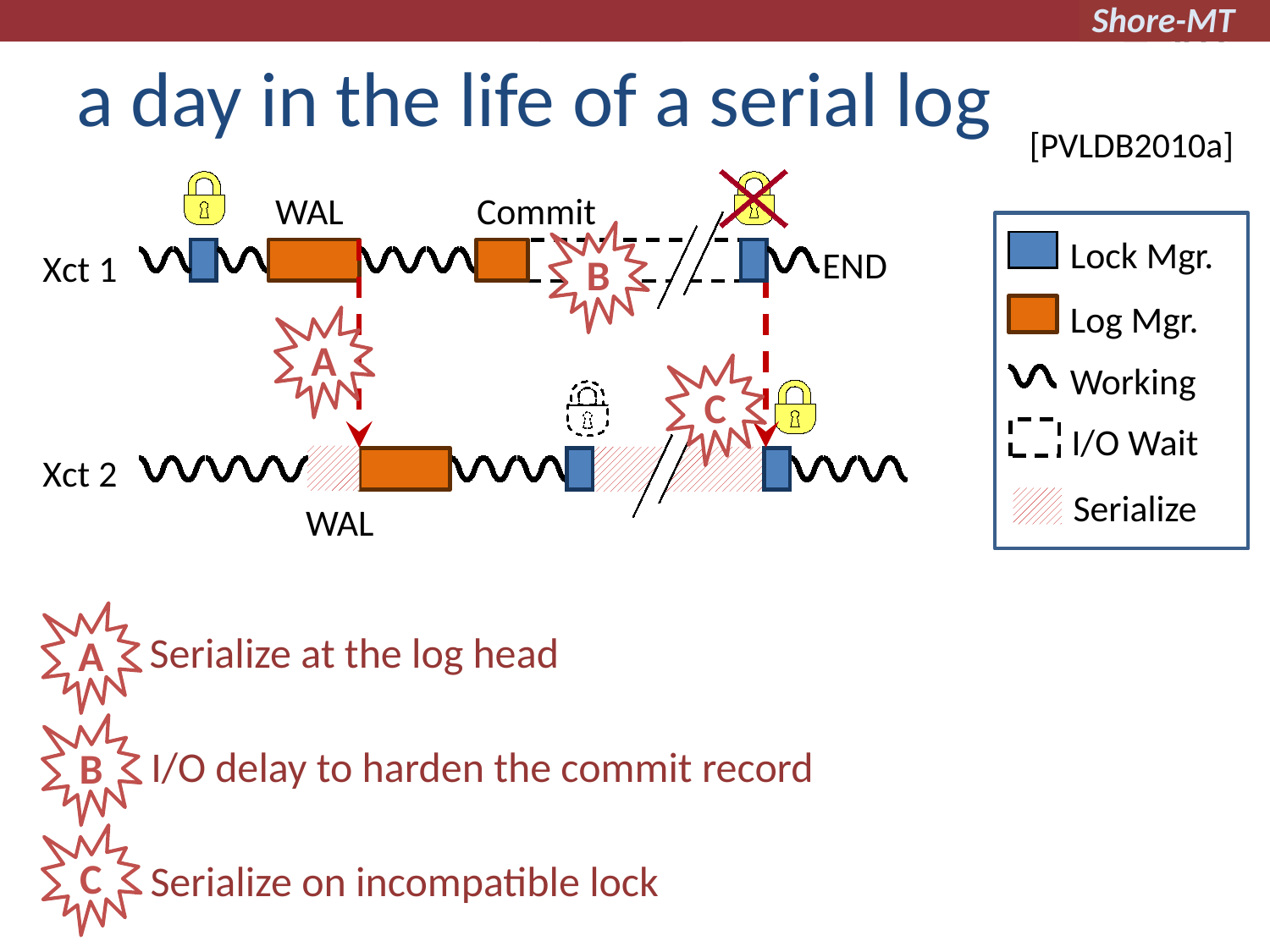

# a day in the life of a serial log
[PVLDB2010a]

WAL
Commit

Lock Mgr.

Log Mgr.

Working

I/O Wait

Serialize

B

WAL

END
Xct 1

A
C

Xct 2
A
Serialize at the log head
B
I/O delay to harden the commit record
C
Serialize on incompatible lock